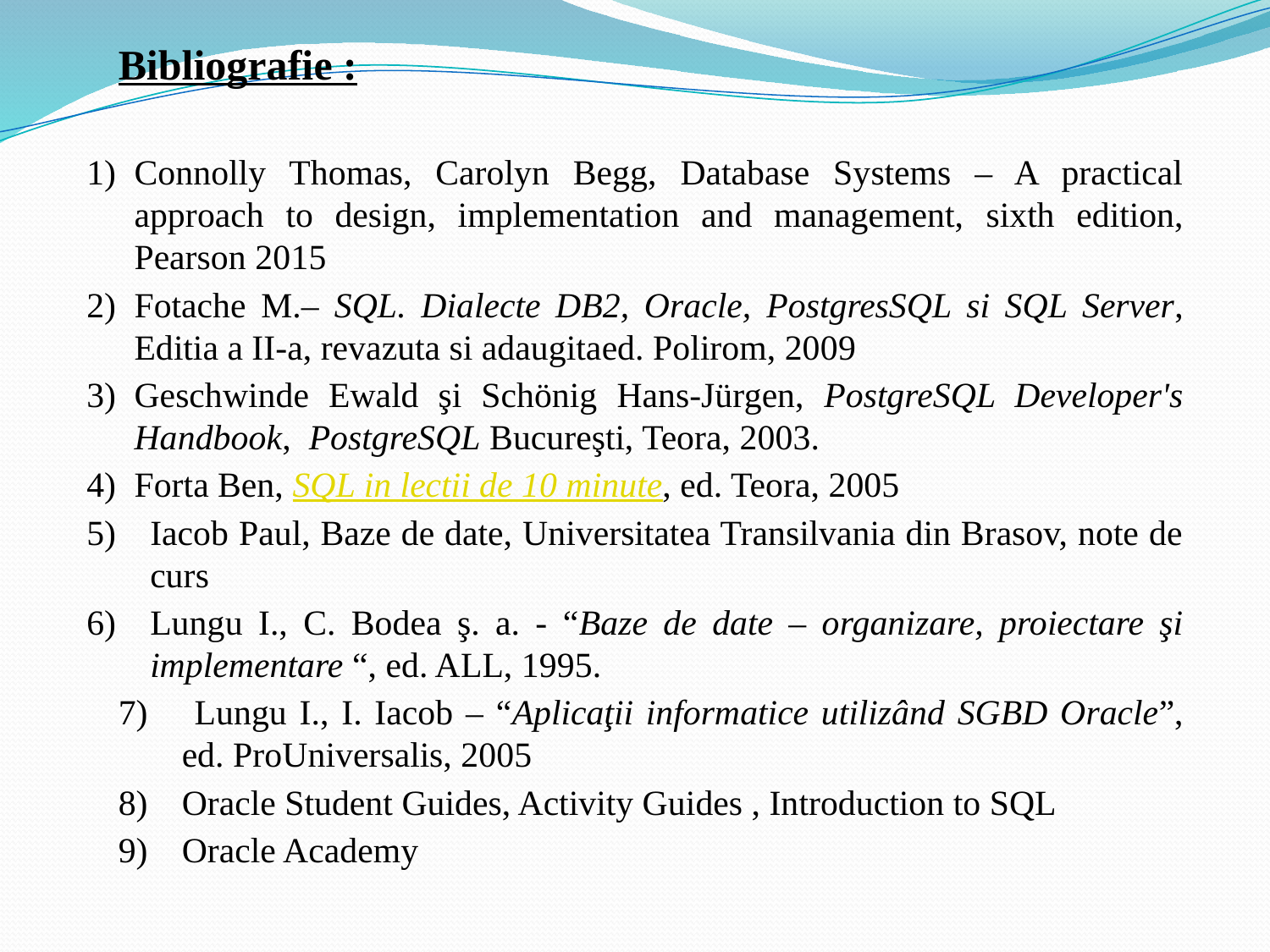

Bibliografie :

Connolly Thomas, Carolyn Begg, Database Systems – A practical approach to design, implementation and management, sixth edition, Pearson 2015
Fotache M.– SQL. Dialecte DB2, Oracle, PostgresSQL si SQL Server, Editia a II-a, revazuta si adaugitaed. Polirom, 2009
Geschwinde Ewald şi Schönig Hans-Jürgen, PostgreSQL Developer's Handbook,  PostgreSQL Bucureşti, Teora, 2003.
Forta Ben, SQL in lectii de 10 minute, ed. Teora, 2005
Iacob Paul, Baze de date, Universitatea Transilvania din Brasov, note de curs
Lungu I., C. Bodea ş. a. - “Baze de date – organizare, proiectare şi implementare “, ed. ALL, 1995.
 Lungu I., I. Iacob – “Aplicaţii informatice utilizând SGBD Oracle”, ed. ProUniversalis, 2005
Oracle Student Guides, Activity Guides , Introduction to SQL
Oracle Academy
#